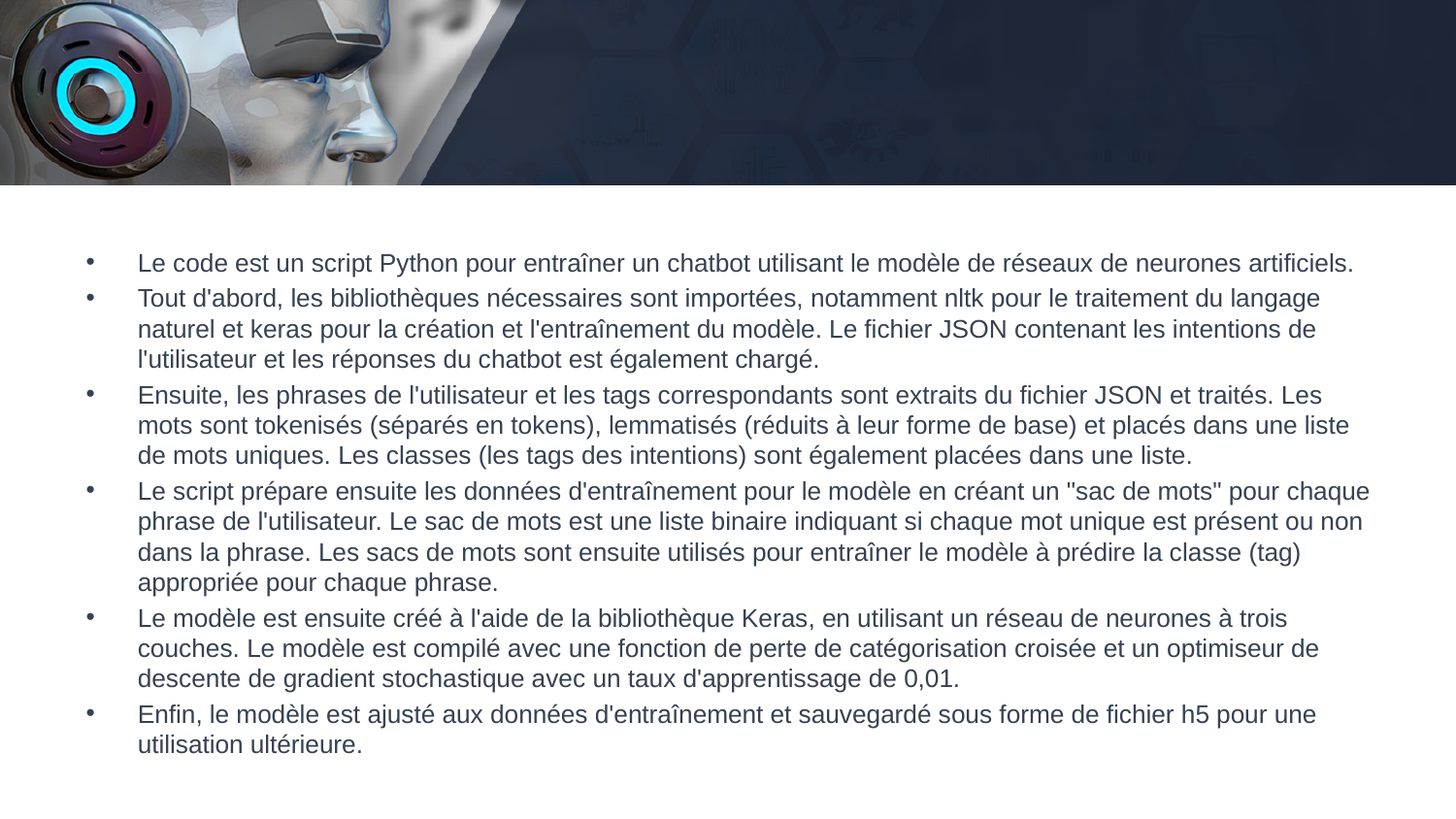

Le code est un script Python pour entraîner un chatbot utilisant le modèle de réseaux de neurones artificiels.
Tout d'abord, les bibliothèques nécessaires sont importées, notamment nltk pour le traitement du langage naturel et keras pour la création et l'entraînement du modèle. Le fichier JSON contenant les intentions de l'utilisateur et les réponses du chatbot est également chargé.
Ensuite, les phrases de l'utilisateur et les tags correspondants sont extraits du fichier JSON et traités. Les mots sont tokenisés (séparés en tokens), lemmatisés (réduits à leur forme de base) et placés dans une liste de mots uniques. Les classes (les tags des intentions) sont également placées dans une liste.
Le script prépare ensuite les données d'entraînement pour le modèle en créant un "sac de mots" pour chaque phrase de l'utilisateur. Le sac de mots est une liste binaire indiquant si chaque mot unique est présent ou non dans la phrase. Les sacs de mots sont ensuite utilisés pour entraîner le modèle à prédire la classe (tag) appropriée pour chaque phrase.
Le modèle est ensuite créé à l'aide de la bibliothèque Keras, en utilisant un réseau de neurones à trois couches. Le modèle est compilé avec une fonction de perte de catégorisation croisée et un optimiseur de descente de gradient stochastique avec un taux d'apprentissage de 0,01.
Enfin, le modèle est ajusté aux données d'entraînement et sauvegardé sous forme de fichier h5 pour une utilisation ultérieure.